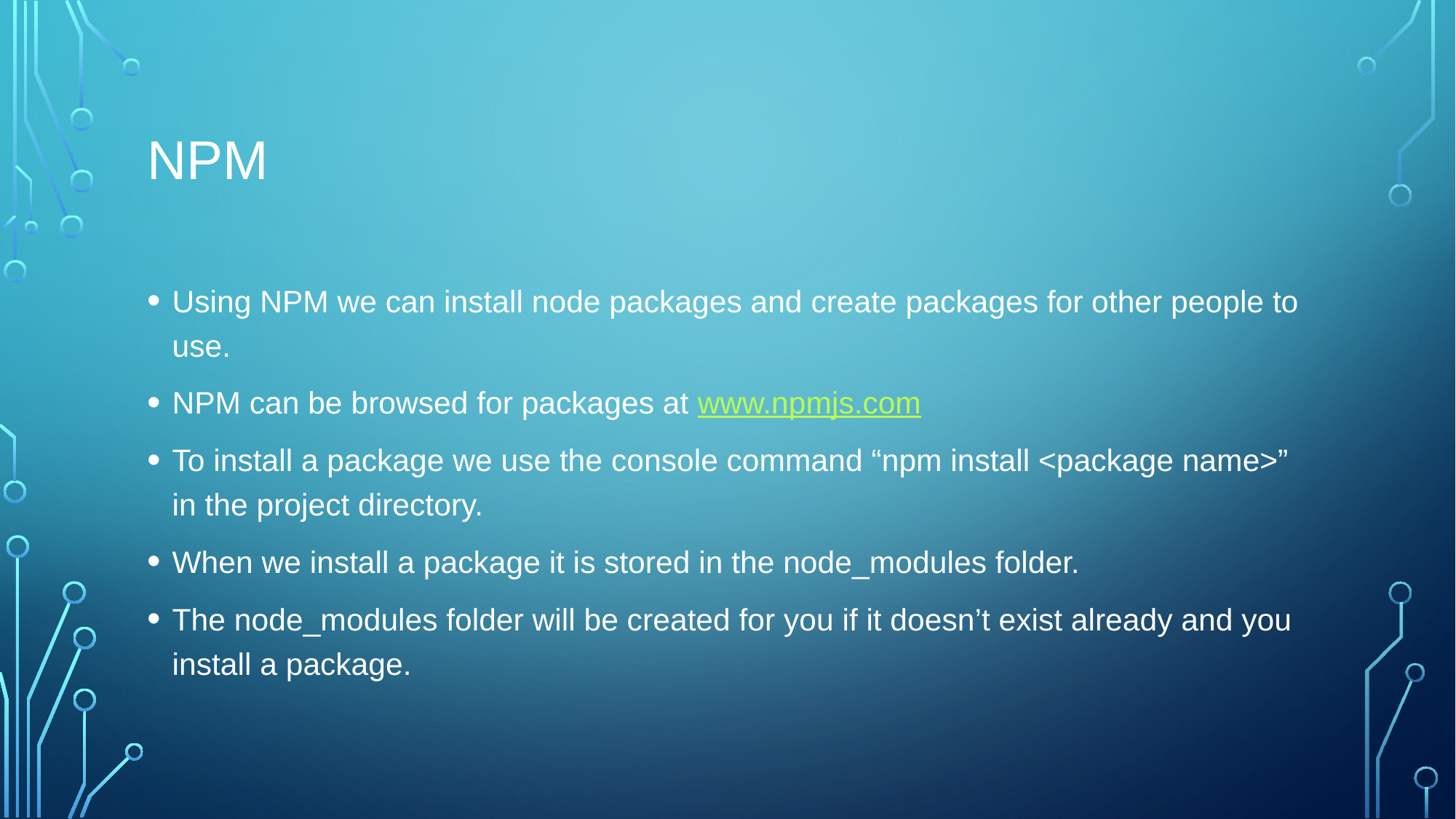

# npm
Using NPM we can install node packages and create packages for other people to use.
NPM can be browsed for packages at www.npmjs.com
To install a package we use the console command “npm install <package name>”  in the project directory.
When we install a package it is stored in the node_modules folder.
The node_modules folder will be created for you if it doesn’t exist already and you install a package.